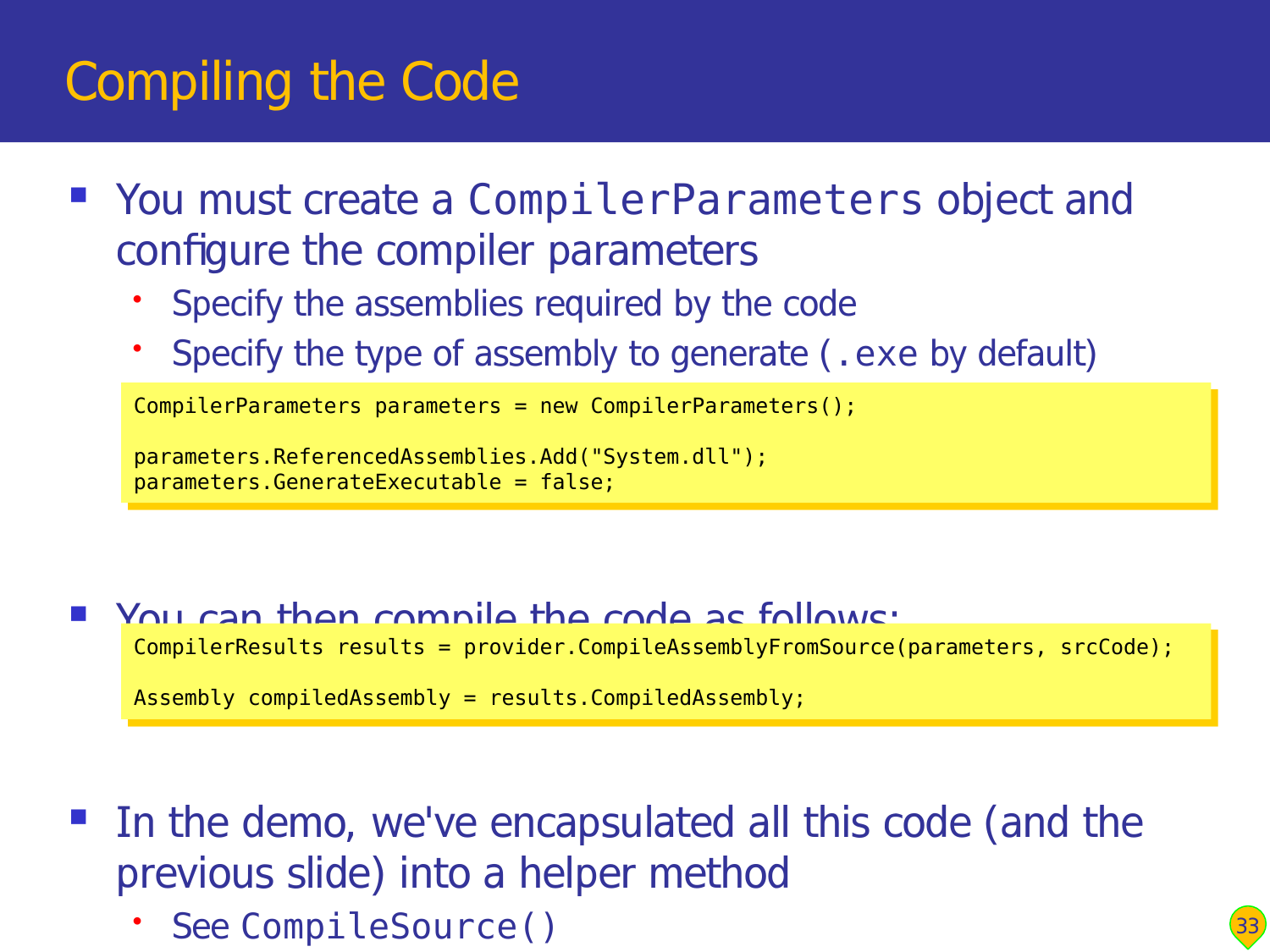

# Compiling the Code
You must create a CompilerParameters object and configure the compiler parameters
Specify the assemblies required by the code
Specify the type of assembly to generate (.exe by default)

You can then compile the code as follows:

In the demo, we've encapsulated all this code (and the previous slide) into a helper method
See CompileSource()
CompilerParameters parameters = new CompilerParameters();

parameters.ReferencedAssemblies.Add("System.dll");
parameters.GenerateExecutable = false;
CompilerResults results = provider.CompileAssemblyFromSource(parameters, srcCode);

Assembly compiledAssembly = results.CompiledAssembly;
33